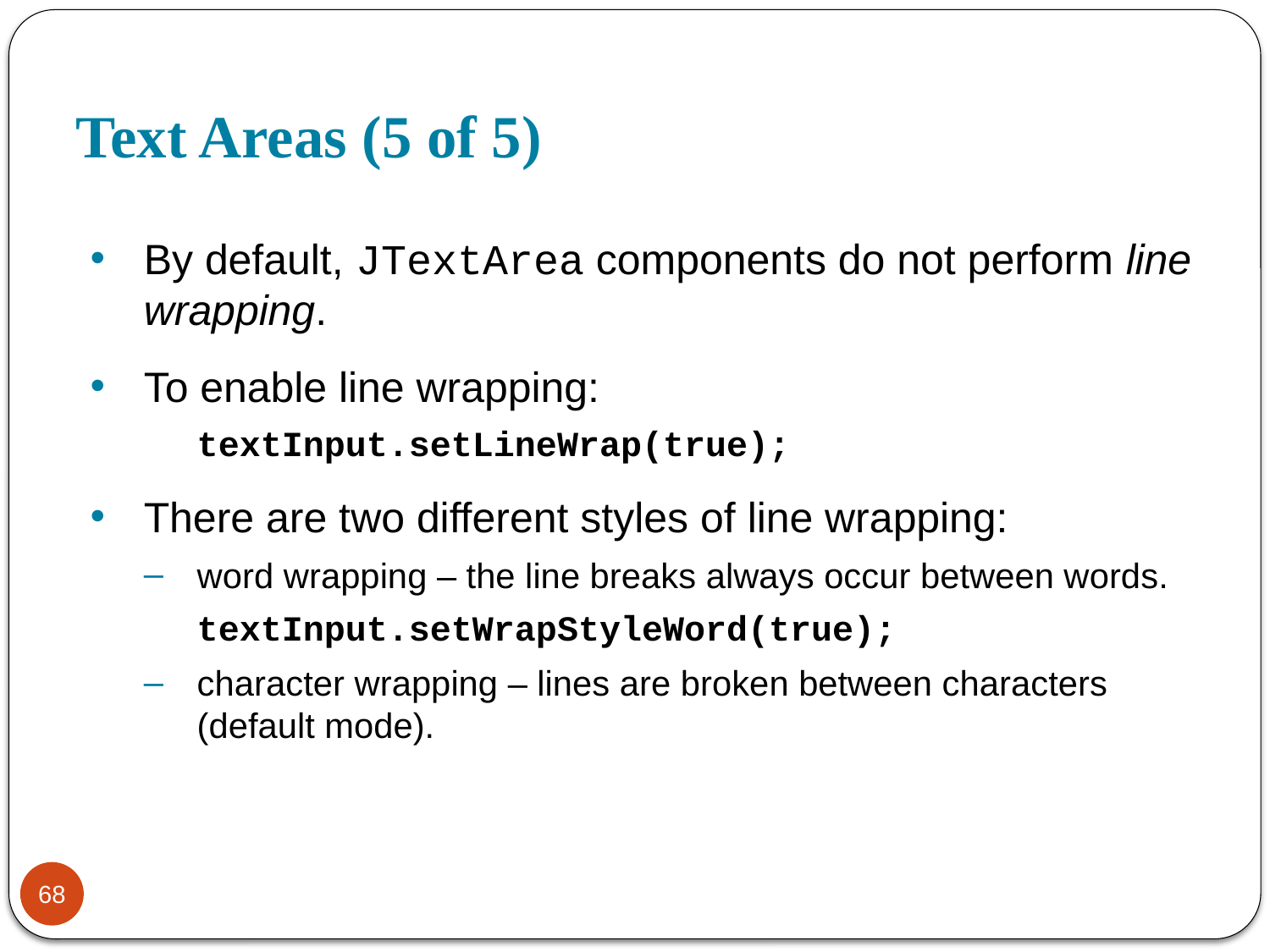

# Text Areas (5 of 5)
By default, JTextArea components do not perform line wrapping.
To enable line wrapping:
textInput.setLineWrap(true);
There are two different styles of line wrapping:
word wrapping – the line breaks always occur between words.
textInput.setWrapStyleWord(true);
character wrapping – lines are broken between characters (default mode).

68